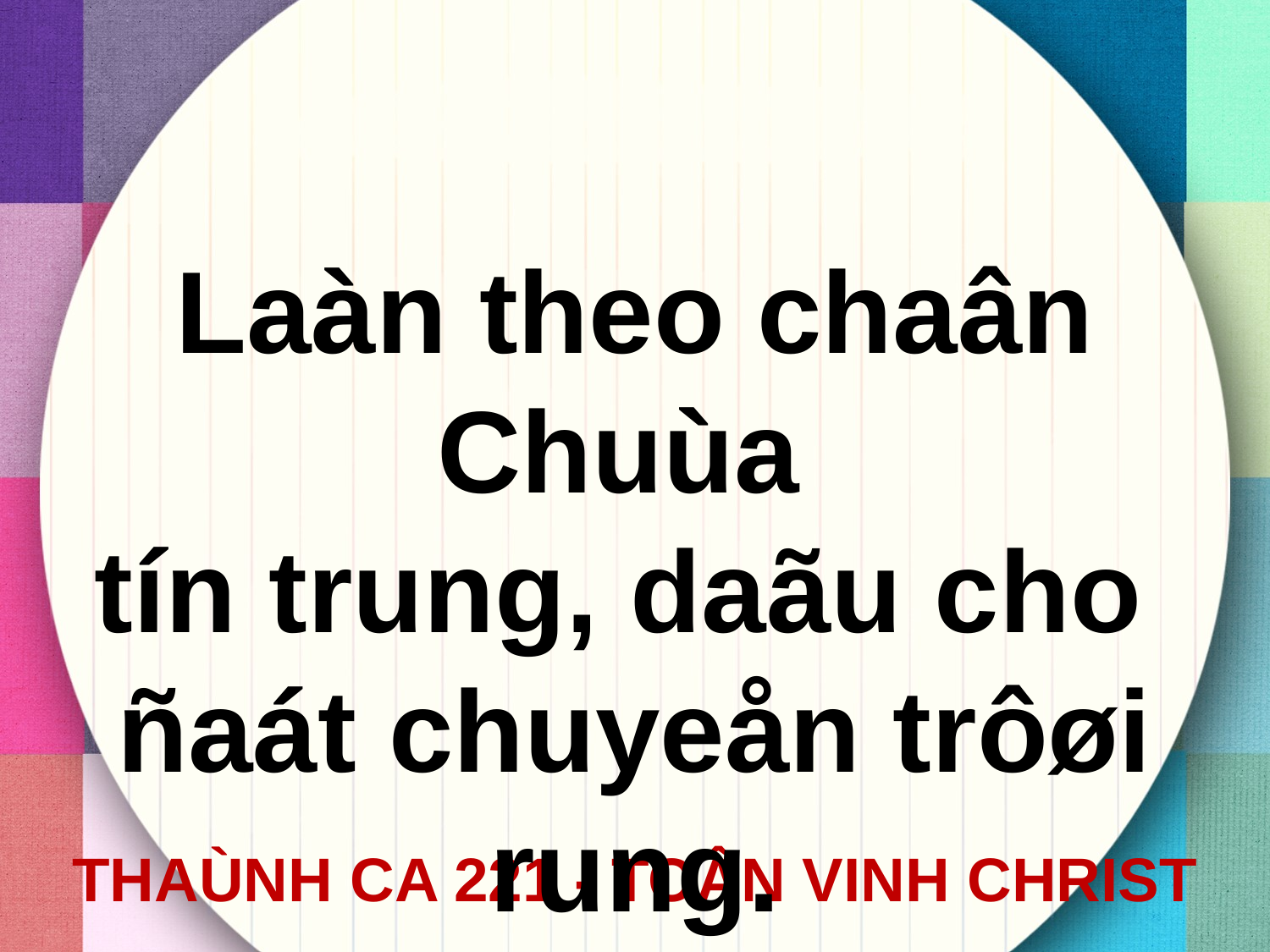

Laàn theo chaân Chuùa
tín trung, daãu cho
ñaát chuyeån trôøi rung.
THAÙNH CA 221 - TOÂN VINH CHRIST